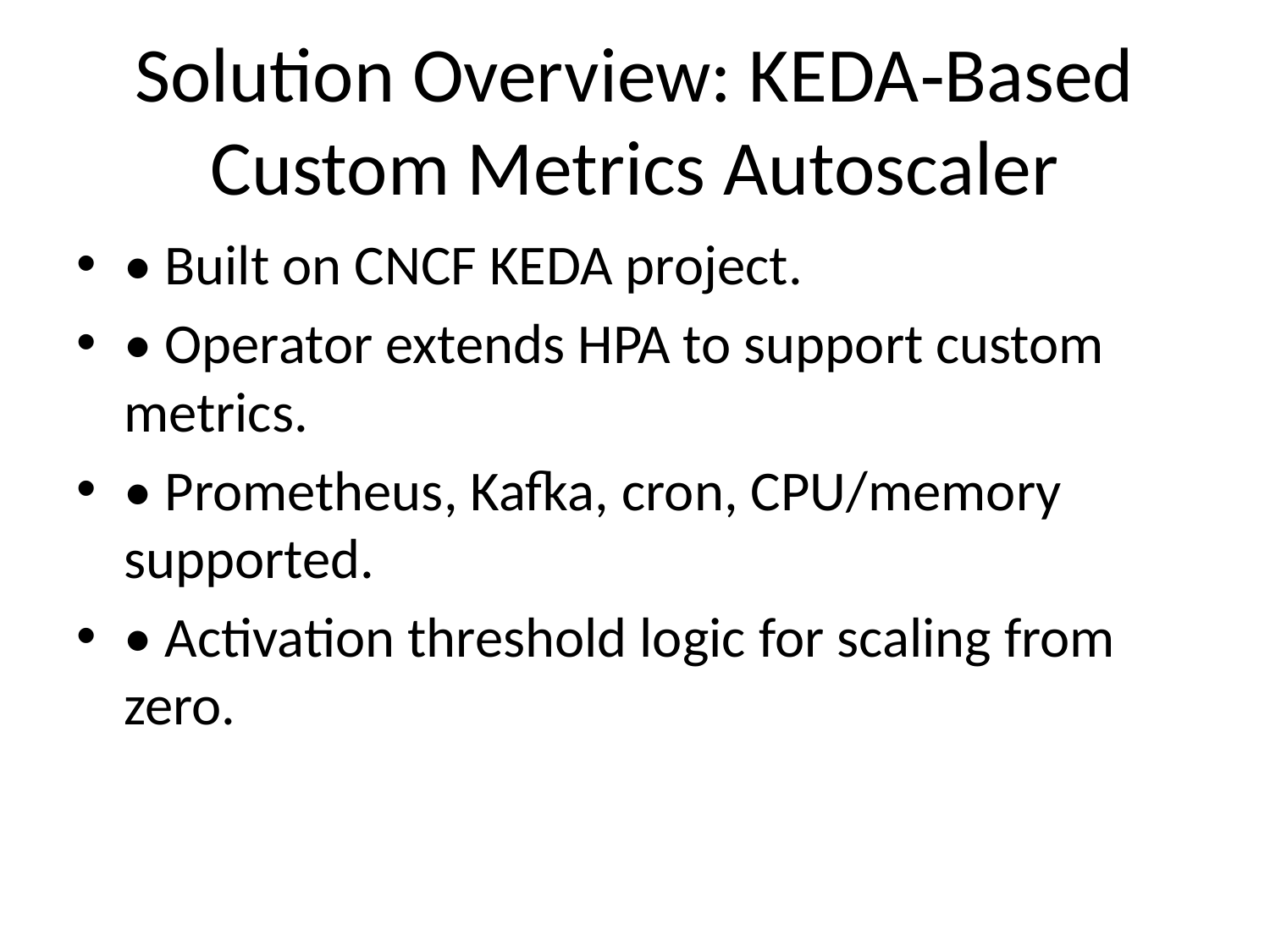

# Solution Overview: KEDA‑Based Custom Metrics Autoscaler
• Built on CNCF KEDA project.
• Operator extends HPA to support custom metrics.
• Prometheus, Kafka, cron, CPU/memory supported.
• Activation threshold logic for scaling from zero.